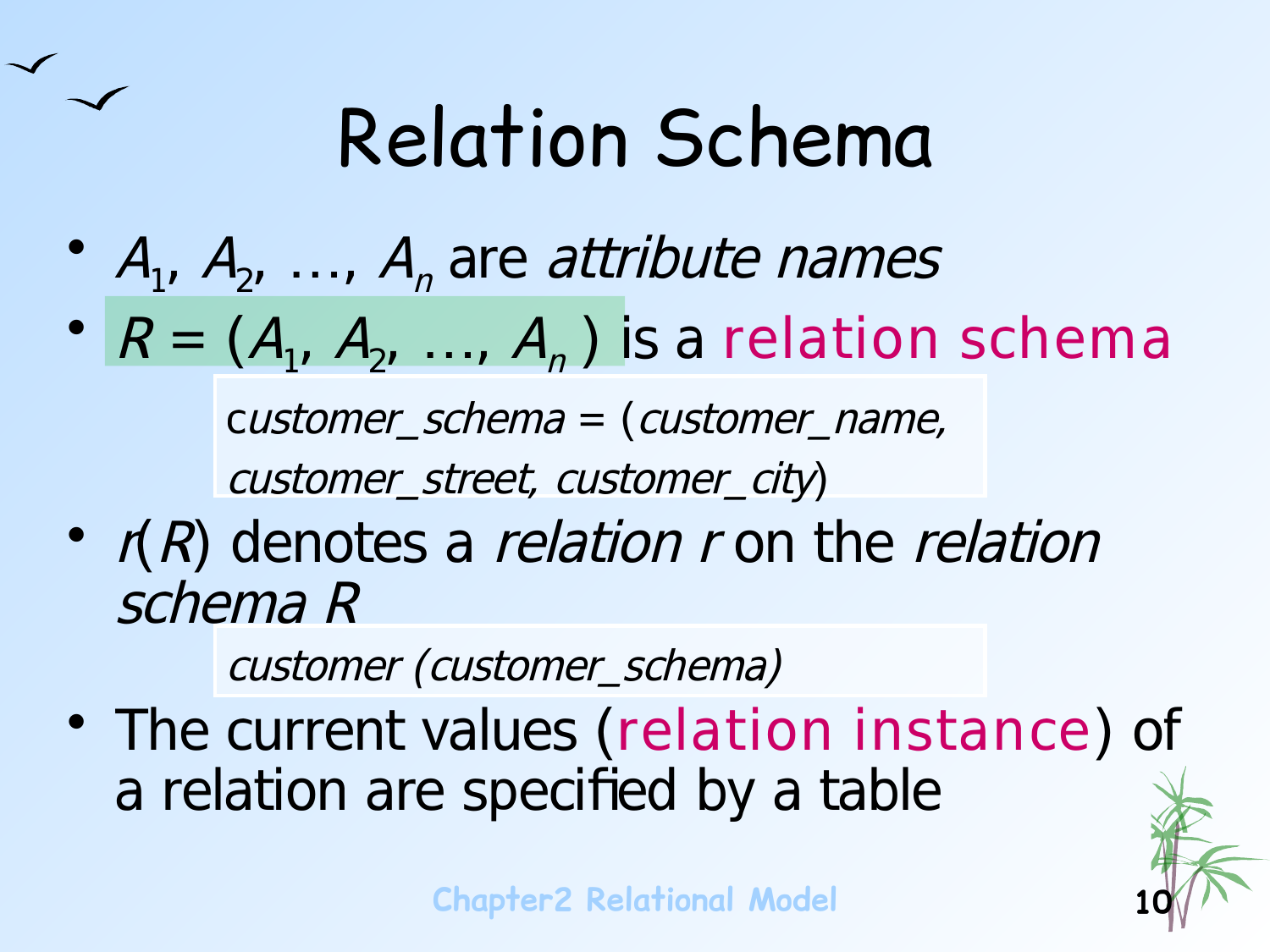

# Relation Schema
A1, A2, …, An are attribute names
R = (A1, A2, …, An ) is a relation schema
	customer_schema = (customer_name,    customer_street, customer_city)
r(R) denotes a relation r on the relation schema R
	customer (customer_schema)
The current values (relation instance) of a relation are specified by a table

Chapter2 Relational Model
10